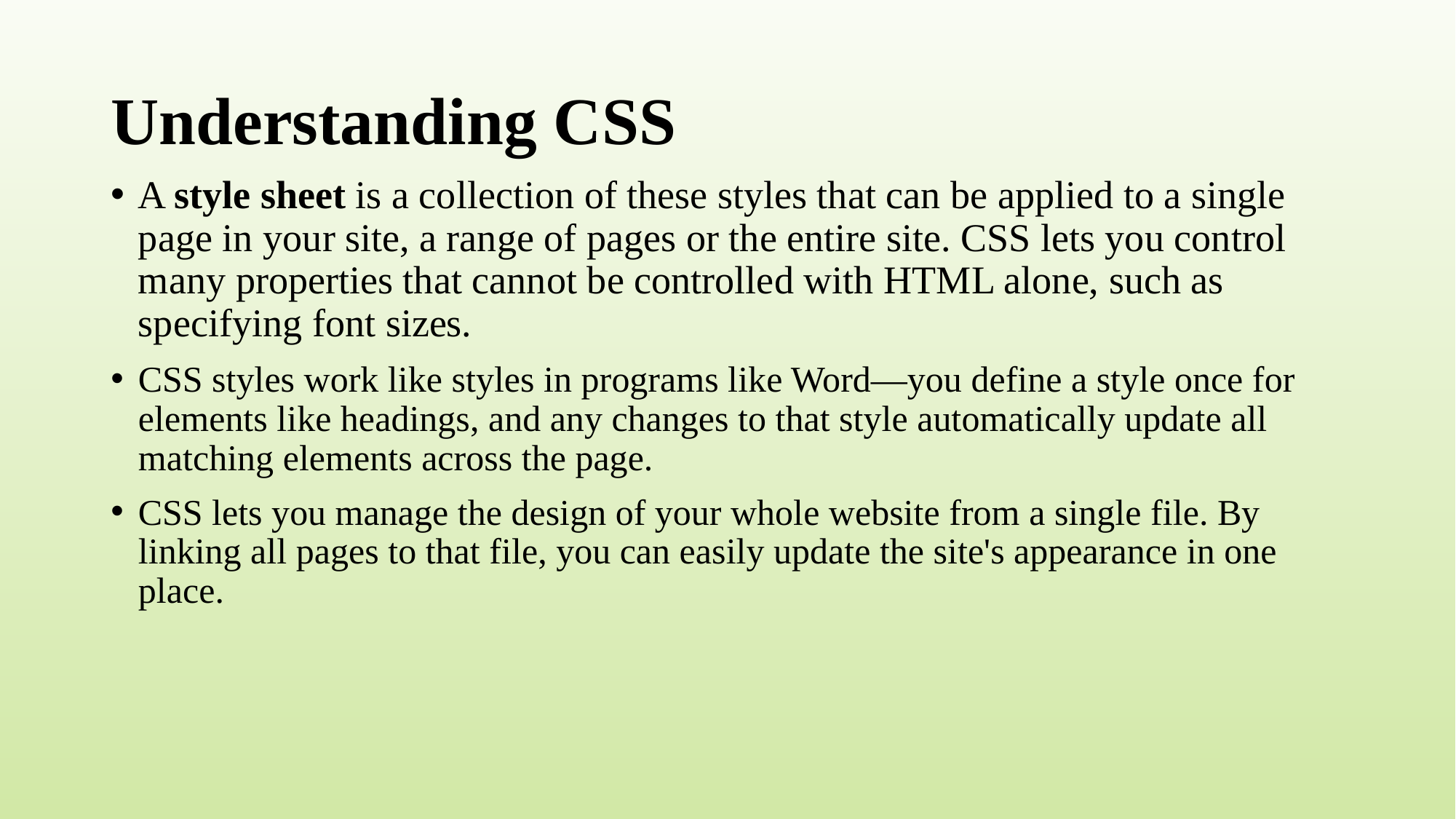

# Understanding CSS
A style sheet is a collection of these styles that can be applied to a single page in your site, a range of pages or the entire site. CSS lets you control many properties that cannot be controlled with HTML alone, such as specifying font sizes.
CSS styles work like styles in programs like Word—you define a style once for elements like headings, and any changes to that style automatically update all matching elements across the page.
CSS lets you manage the design of your whole website from a single file. By linking all pages to that file, you can easily update the site's appearance in one place.